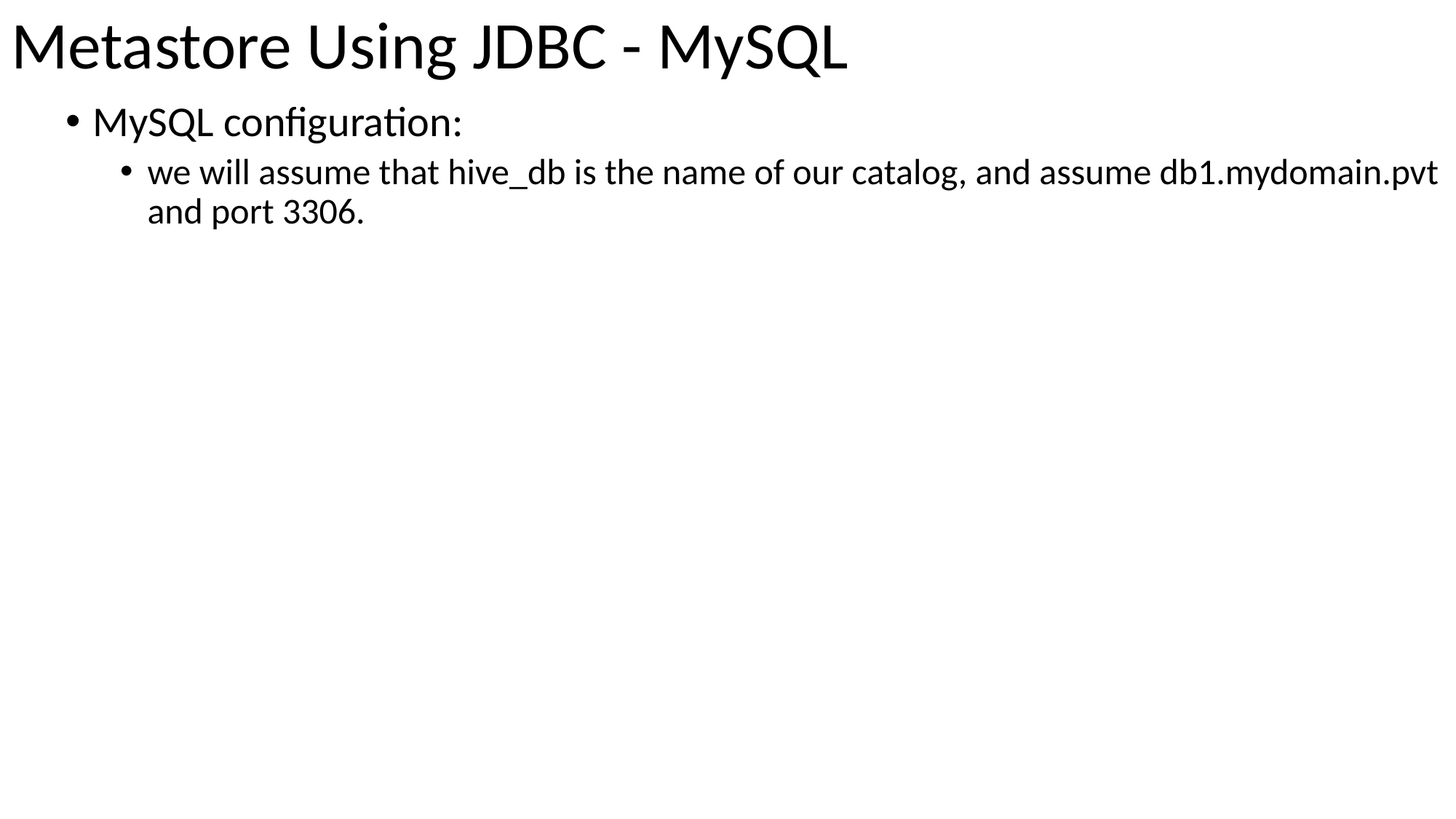

# Metastore Using JDBC - MySQL
MySQL configuration:
we will assume that hive_db is the name of our catalog, and assume db1.mydomain.pvt and port 3306.